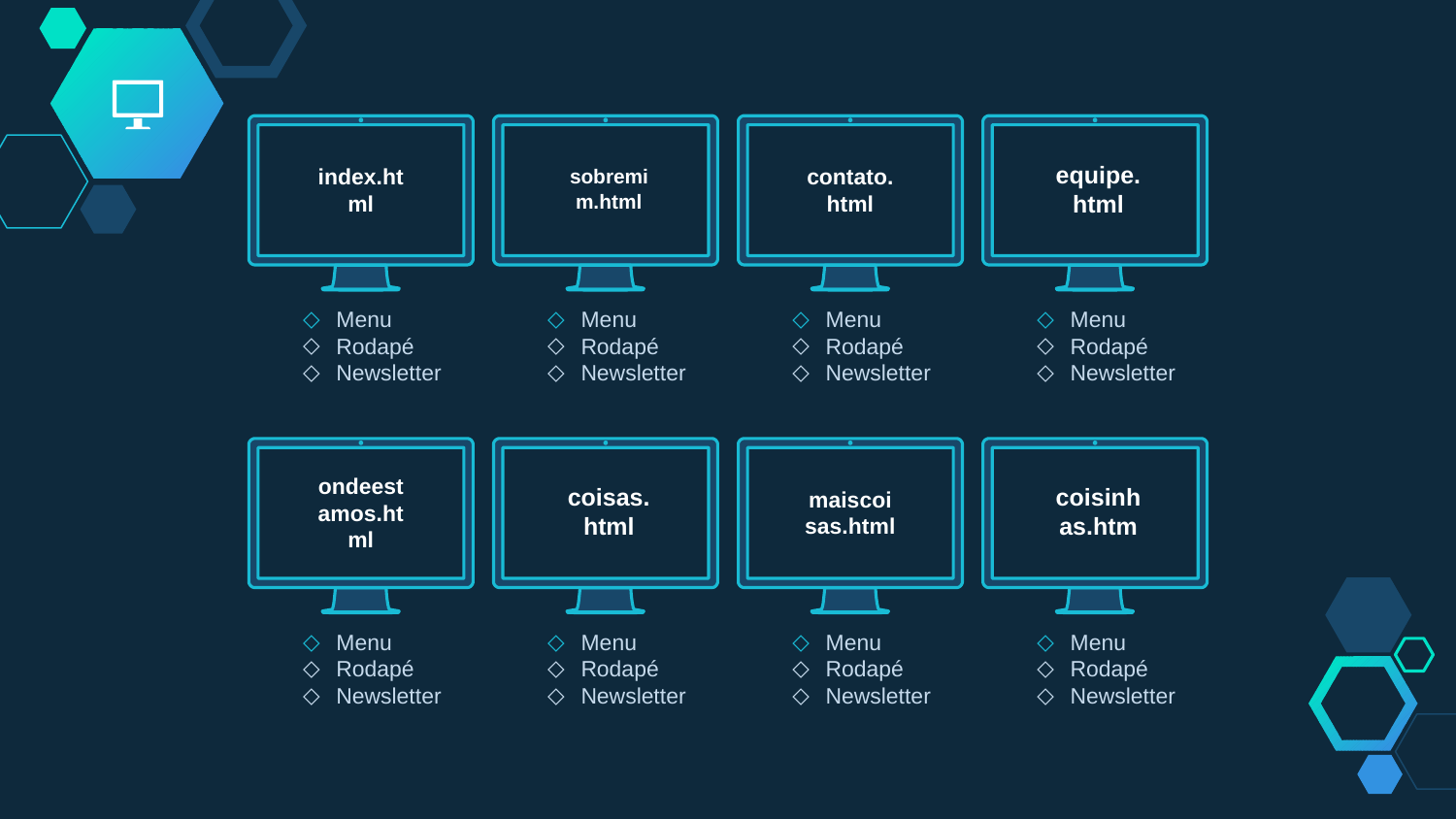

sobremim.html
equipe.html
index.html
contato.html
Menu
Rodapé
Newsletter
Menu
Rodapé
Newsletter
Menu
Rodapé
Newsletter
Menu
Rodapé
Newsletter

coisas.html
coisinhas.htm
ondeestamos.html
maiscoisas.html
Menu
Rodapé
Newsletter
Menu
Rodapé
Newsletter
Menu
Rodapé
Newsletter
Menu
Rodapé
Newsletter